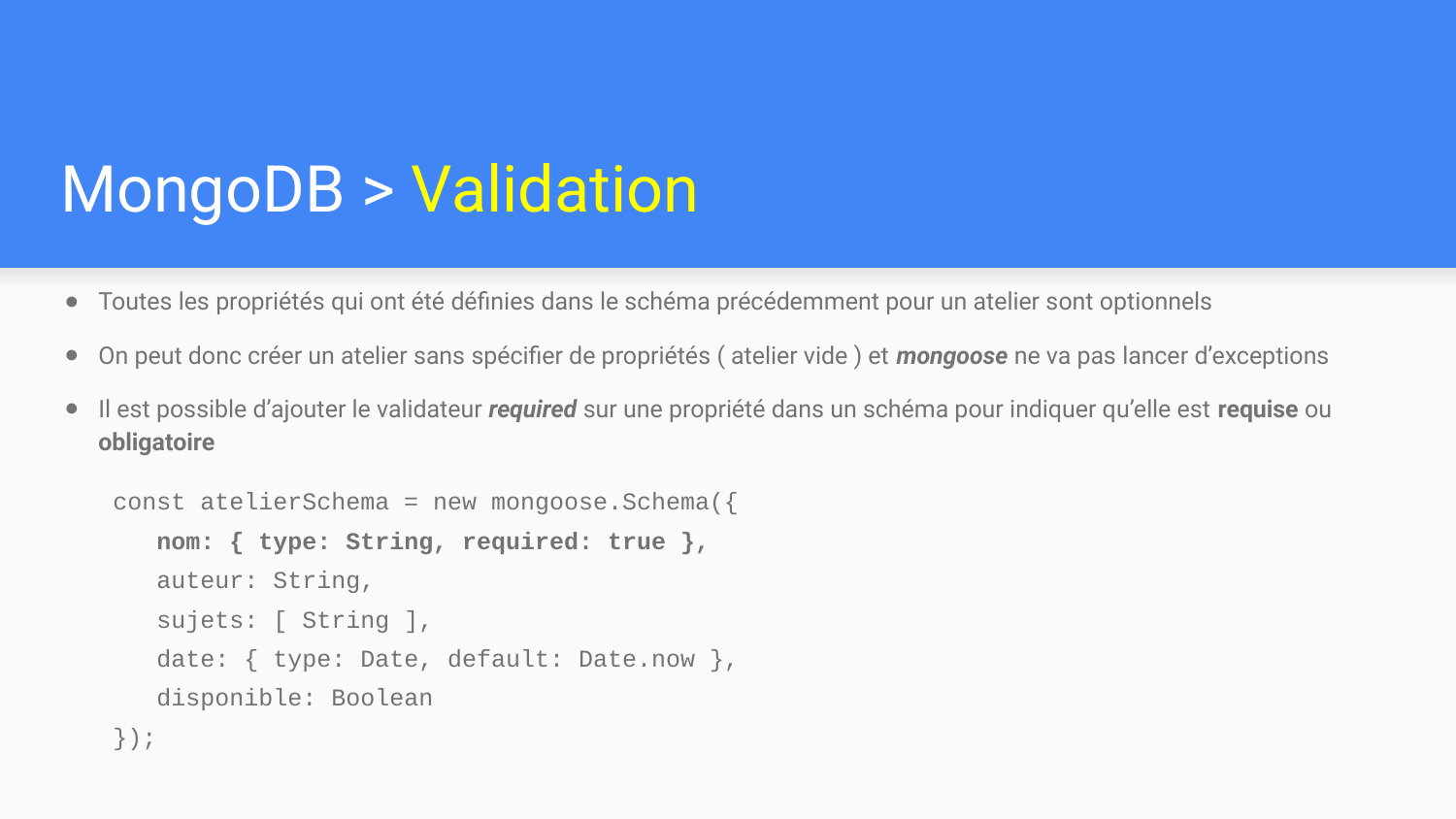

# MongoDB > Validation
Toutes les propriétés qui ont été définies dans le schéma précédemment pour un atelier sont optionnels
On peut donc créer un atelier sans spécifier de propriétés ( atelier vide ) et mongoose ne va pas lancer d’exceptions
Il est possible d’ajouter le validateur required sur une propriété dans un schéma pour indiquer qu’elle est requise ou obligatoire
const atelierSchema = new mongoose.Schema({
   nom: { type: String, required: true },
   auteur: String,
   sujets: [ String ],
   date: { type: Date, default: Date.now },
   disponible: Boolean
});